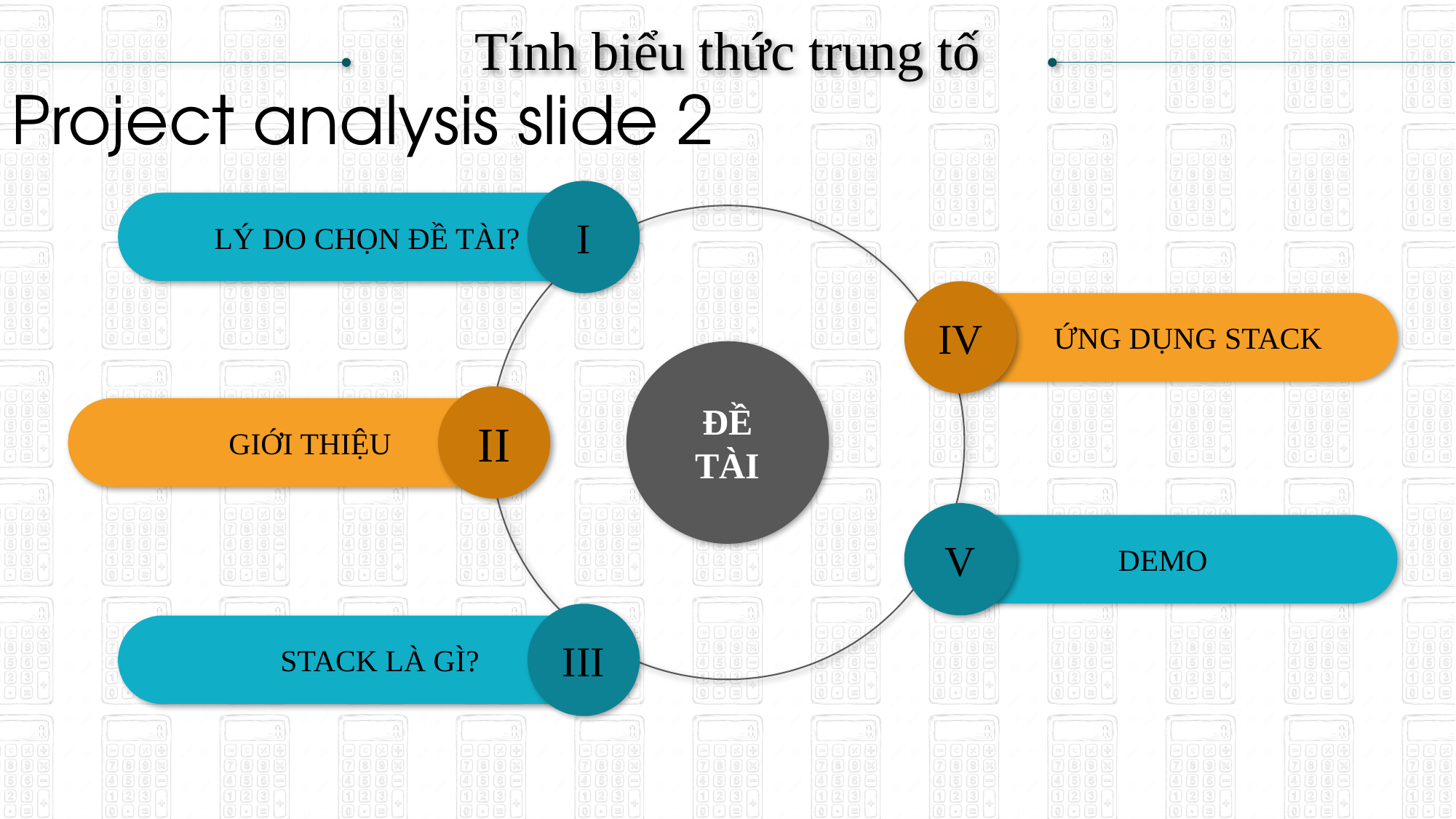

Tính biểu thức trung tố
Project analysis slide 2
I
  LÝ DO CHỌN ĐỀ TÀI?

IV
        ỨNG DỤNG STACK
ĐỀ TÀI
II
  GIỚI THIỆU
V
DEMO
III
  STACK LÀ GÌ?